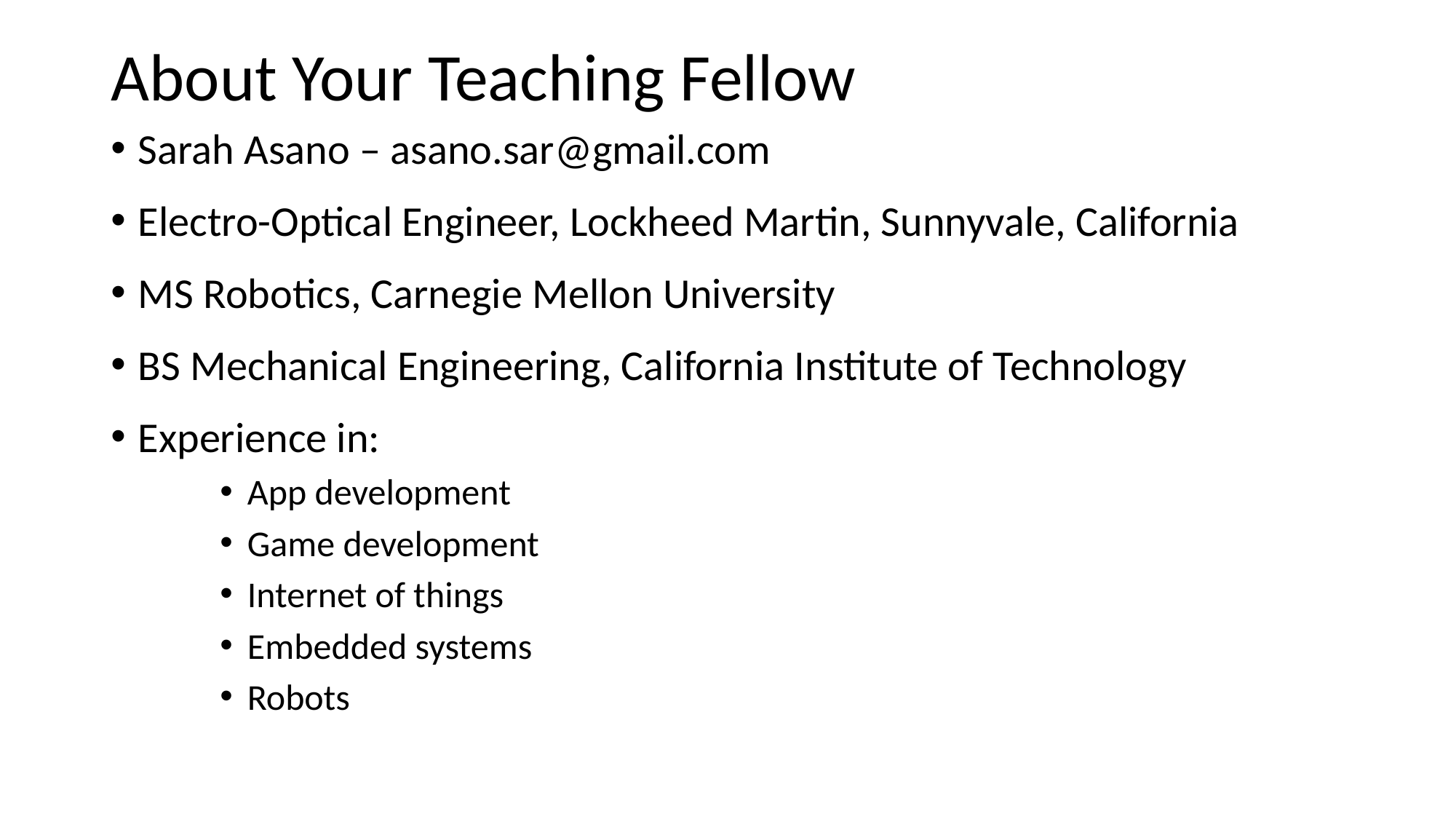

About Your Teaching Fellow
Sarah Asano – asano.sar@gmail.com
Electro-Optical Engineer, Lockheed Martin, Sunnyvale, California
MS Robotics, Carnegie Mellon University
BS Mechanical Engineering, California Institute of Technology
Experience in:
App development
Game development
Internet of things
Embedded systems
Robots